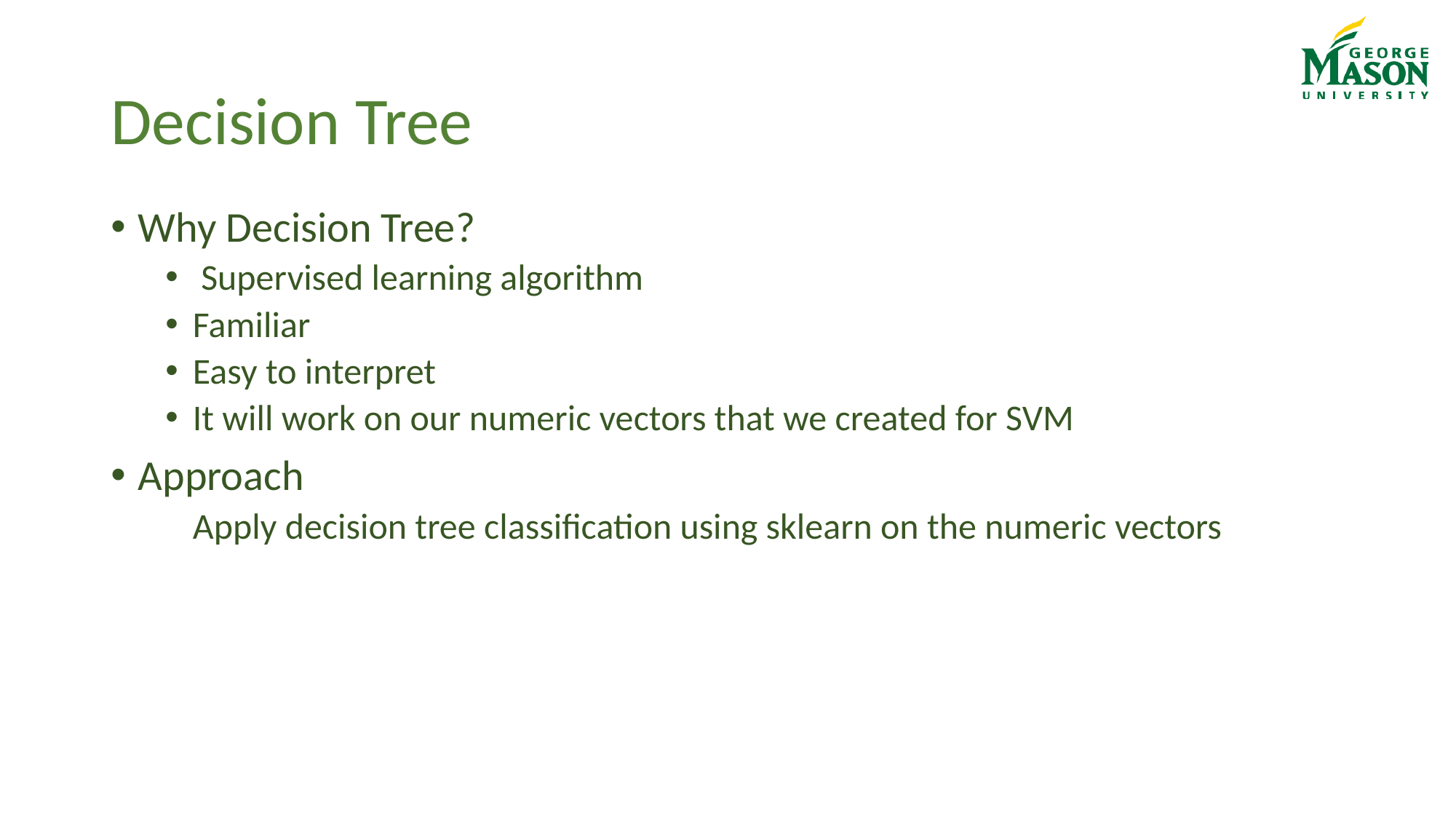

# Decision Tree
Why Decision Tree?
 Supervised learning algorithm
Familiar
Easy to interpret
It will work on our numeric vectors that we created for SVM
Approach
	Apply decision tree classification using sklearn on the numeric vectors